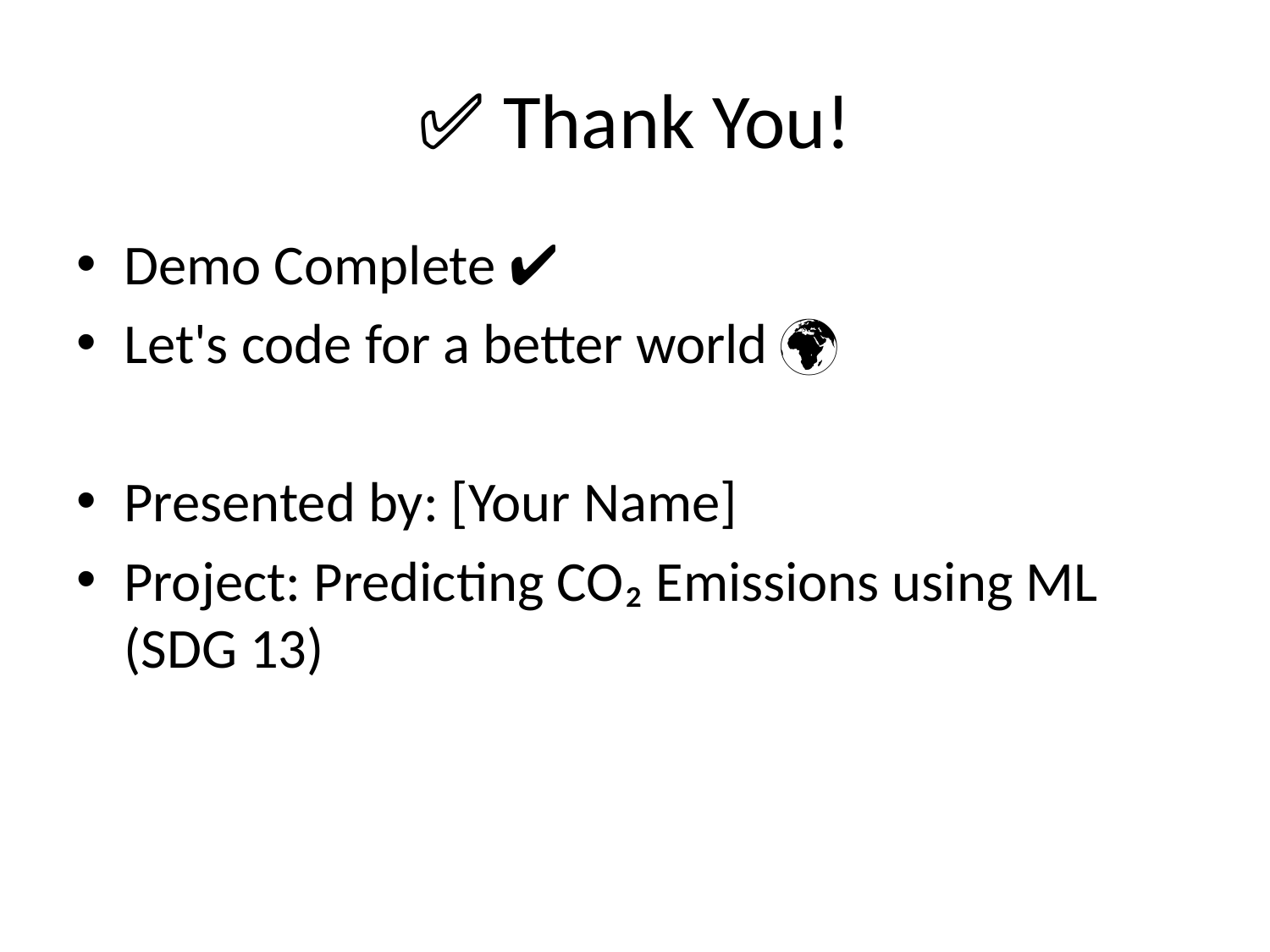

# ✅ Thank You!
Demo Complete ✔️
Let's code for a better world 🌍

Presented by: [Your Name]
Project: Predicting CO₂ Emissions using ML (SDG 13)